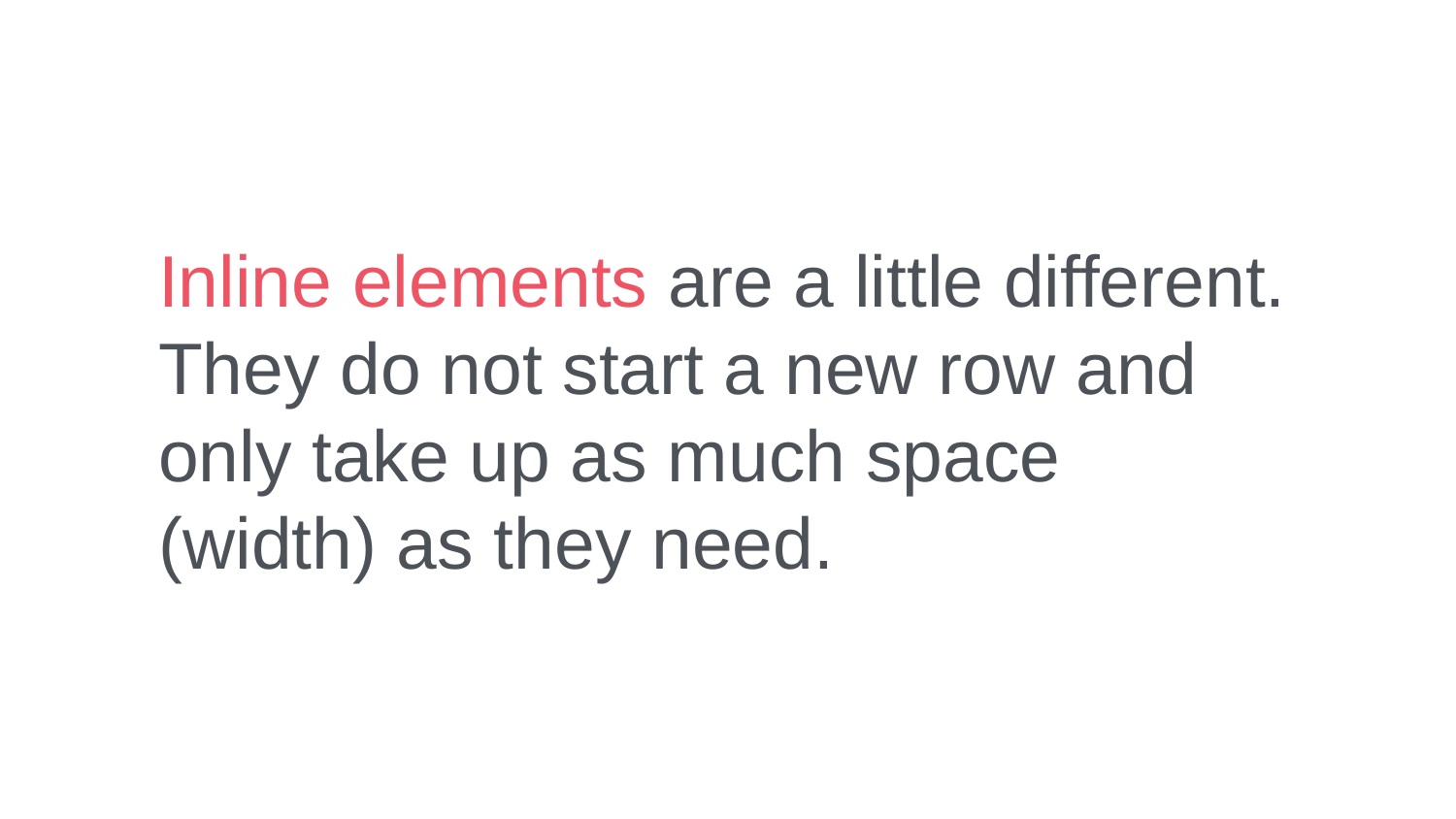

Inline elements are a little different. They do not start a new row and only take up as much space (width) as they need.